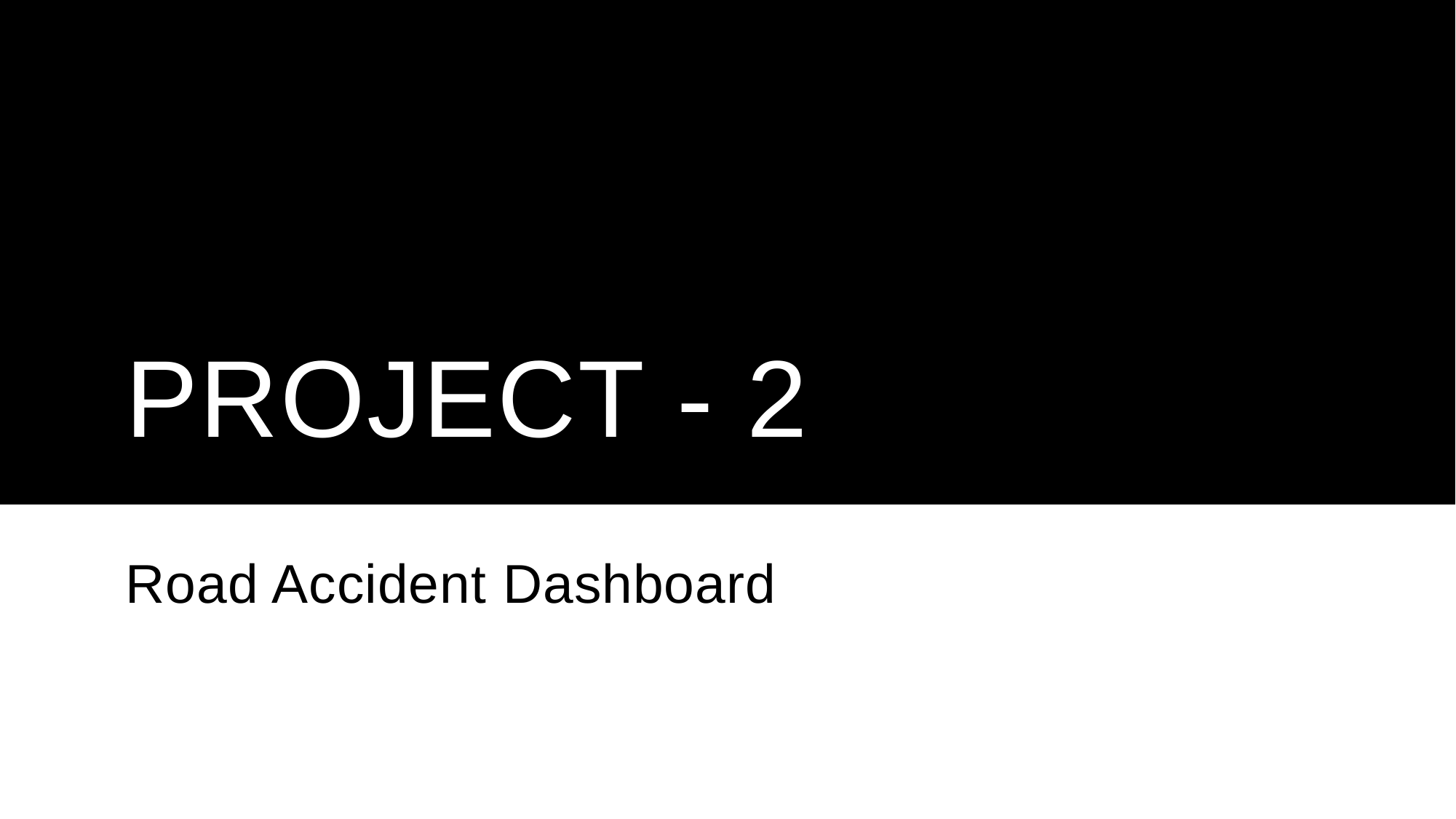

# Project - 2
Road Accident Dashboard